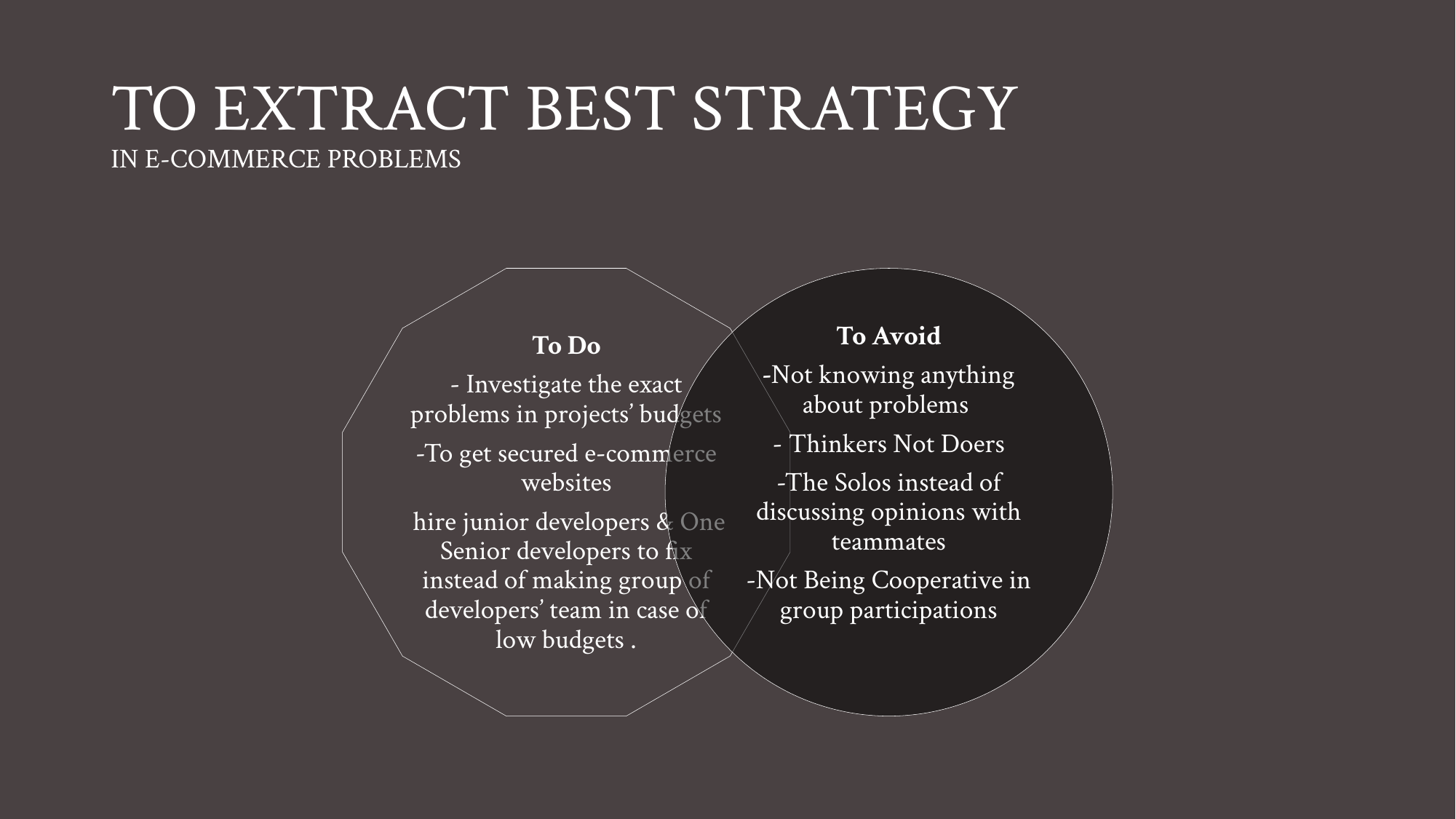

# To Extract best strategy In e-commerce problems
To Do
- Investigate the exact problems in projects’ budgets
-To get secured e-commerce websites
 hire junior developers & One Senior developers to fix instead of making group of developers’ team in case of low budgets .
To Avoid
-Not knowing anything about problems
- Thinkers Not Doers
-The Solos instead of discussing opinions with teammates
-Not Being Cooperative in group participations